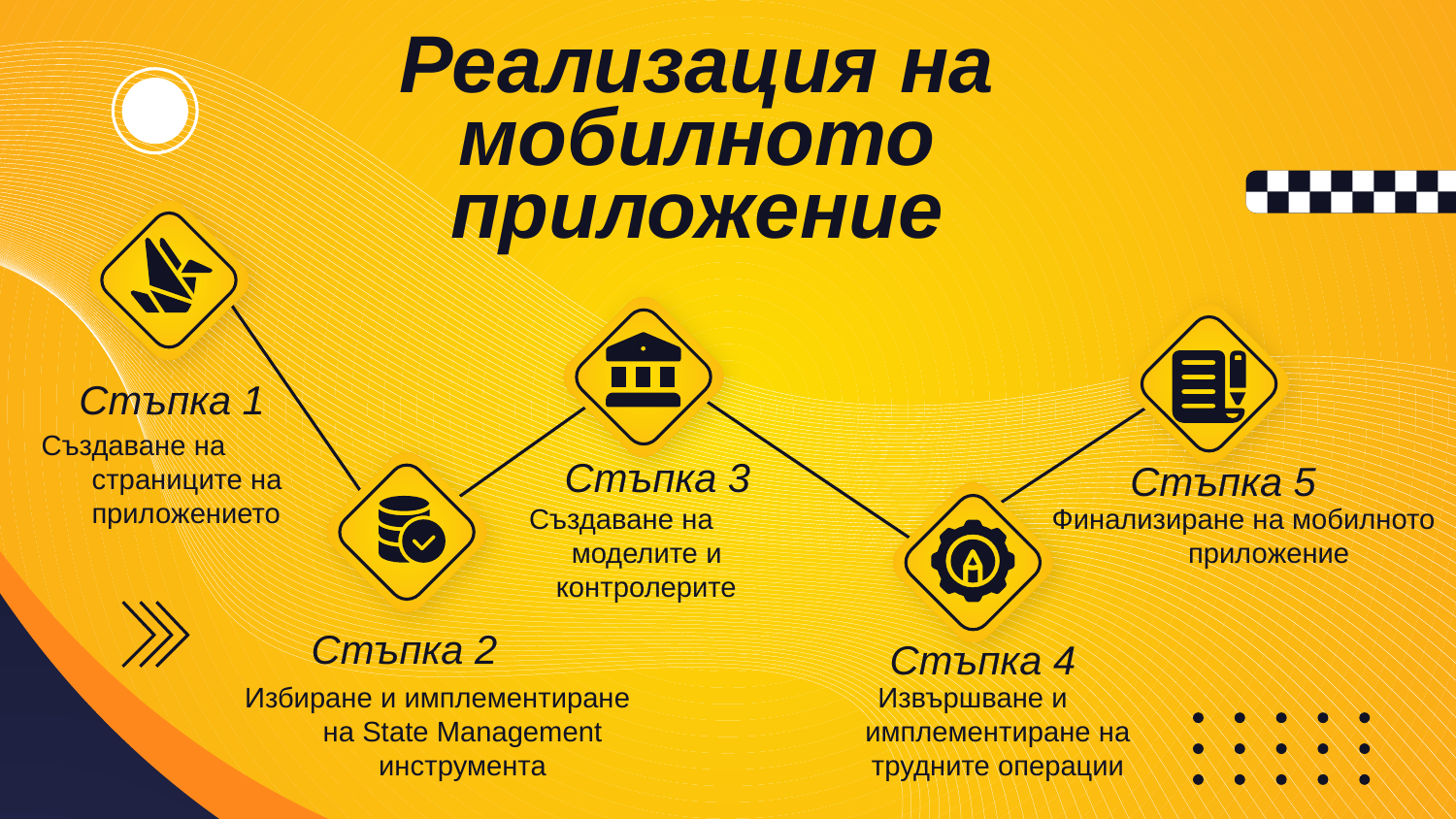

# Реализация на мобилното приложение

Стъпка 1
Създаване на страниците на приложението

Стъпка 3
Стъпка 5

Създаване на моделите и контролерите
Финализиране на мобилното приложение

Стъпка 2
Стъпка 4
Избиране и имплементиране на State Management инструмента
Извършване и имплементиране на трудните операции